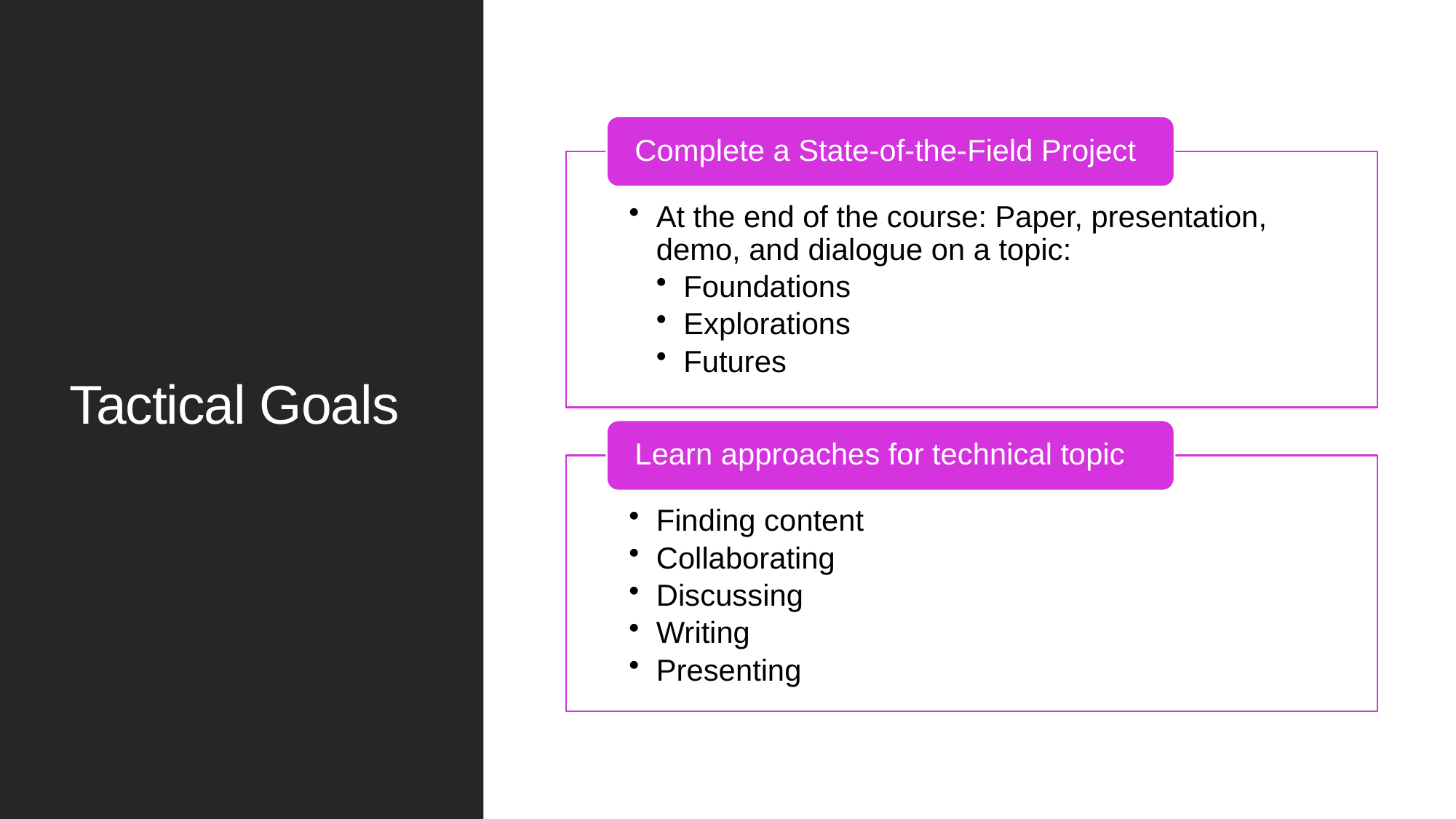

# Tactical Goals
At the end of the course: Paper, presentation, demo, and dialogue on a topic:
Foundations
Explorations
Futures
Complete a State-of-the-Field Project
Finding content
Collaborating
Discussing
Writing
Presenting
Learn approaches for technical topic